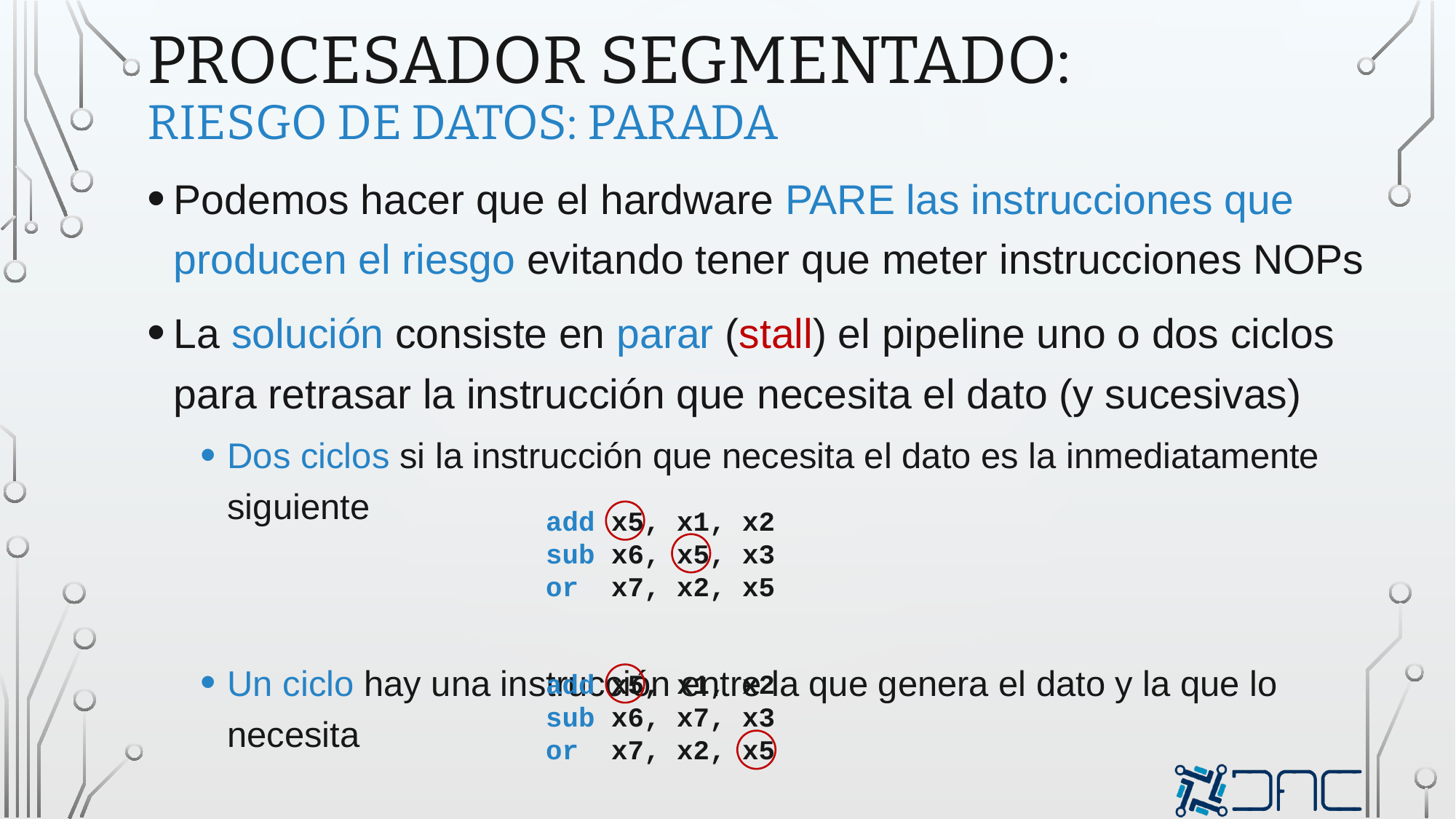

# procesador segmentado: Riesgo de datos: parada
Podemos hacer que el hardware PARE las instrucciones que producen el riesgo evitando tener que meter instrucciones NOPs
La solución consiste en parar (stall) el pipeline uno o dos ciclos para retrasar la instrucción que necesita el dato (y sucesivas)
Dos ciclos si la instrucción que necesita el dato es la inmediatamente siguiente

Un ciclo hay una instrucción entre la que genera el dato y la que lo necesita
add x5, x1, x2
sub x6, x5, x3
or  x7, x2, x5

add x5, x1, x2
sub x6, x7, x3
or  x7, x2, x5